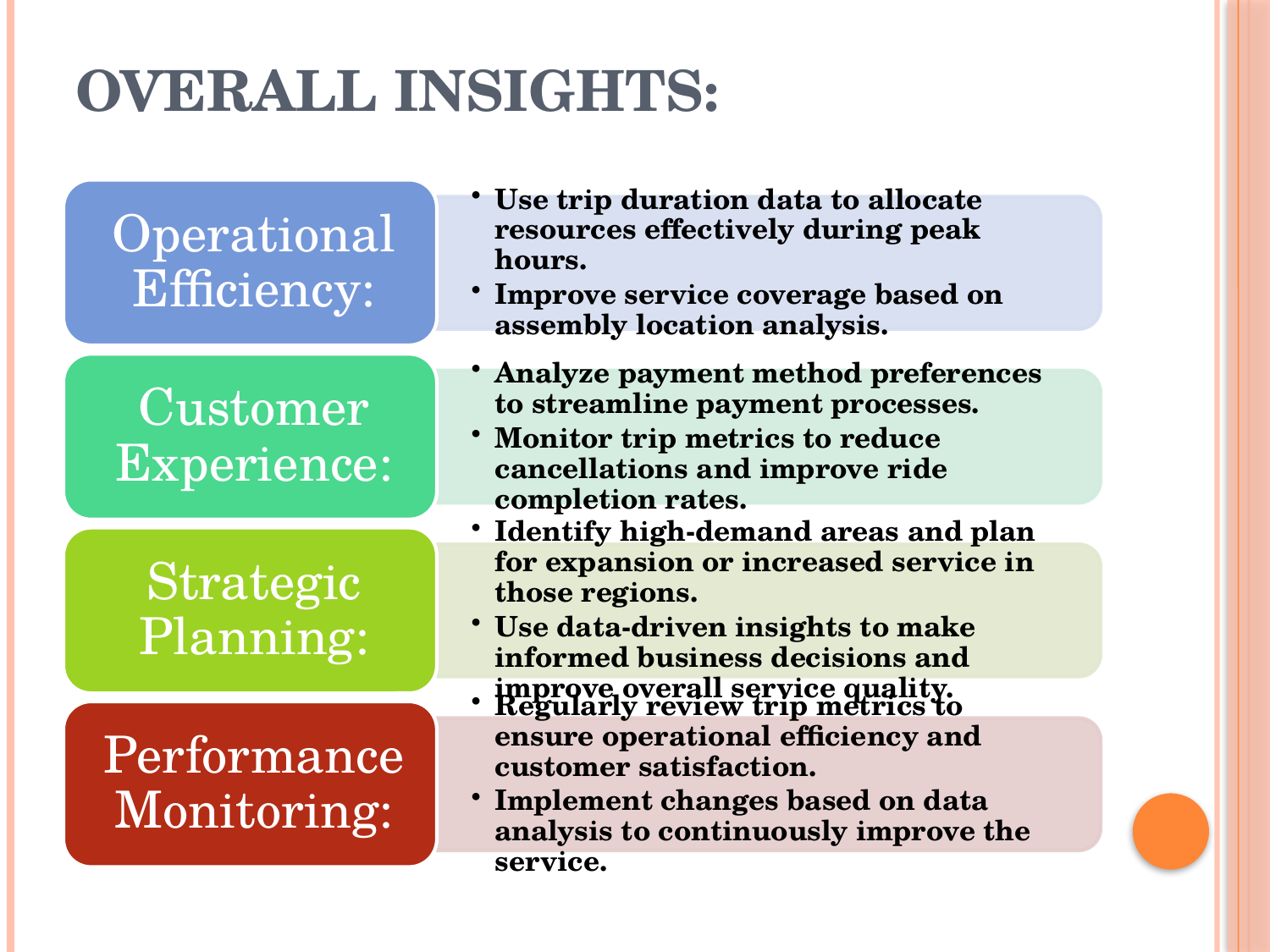

# Overall Insights:
Use trip duration data to allocate resources effectively during peak hours.
Improve service coverage based on assembly location analysis.
Operational Efficiency:
Analyze payment method preferences to streamline payment processes.
Monitor trip metrics to reduce cancellations and improve ride completion rates.
Customer Experience:
Identify high-demand areas and plan for expansion or increased service in those regions.
Use data-driven insights to make informed business decisions and improve overall service quality.
Strategic Planning:
Regularly review trip metrics to ensure operational efficiency and customer satisfaction.
Implement changes based on data analysis to continuously improve the service.
Performance Monitoring: